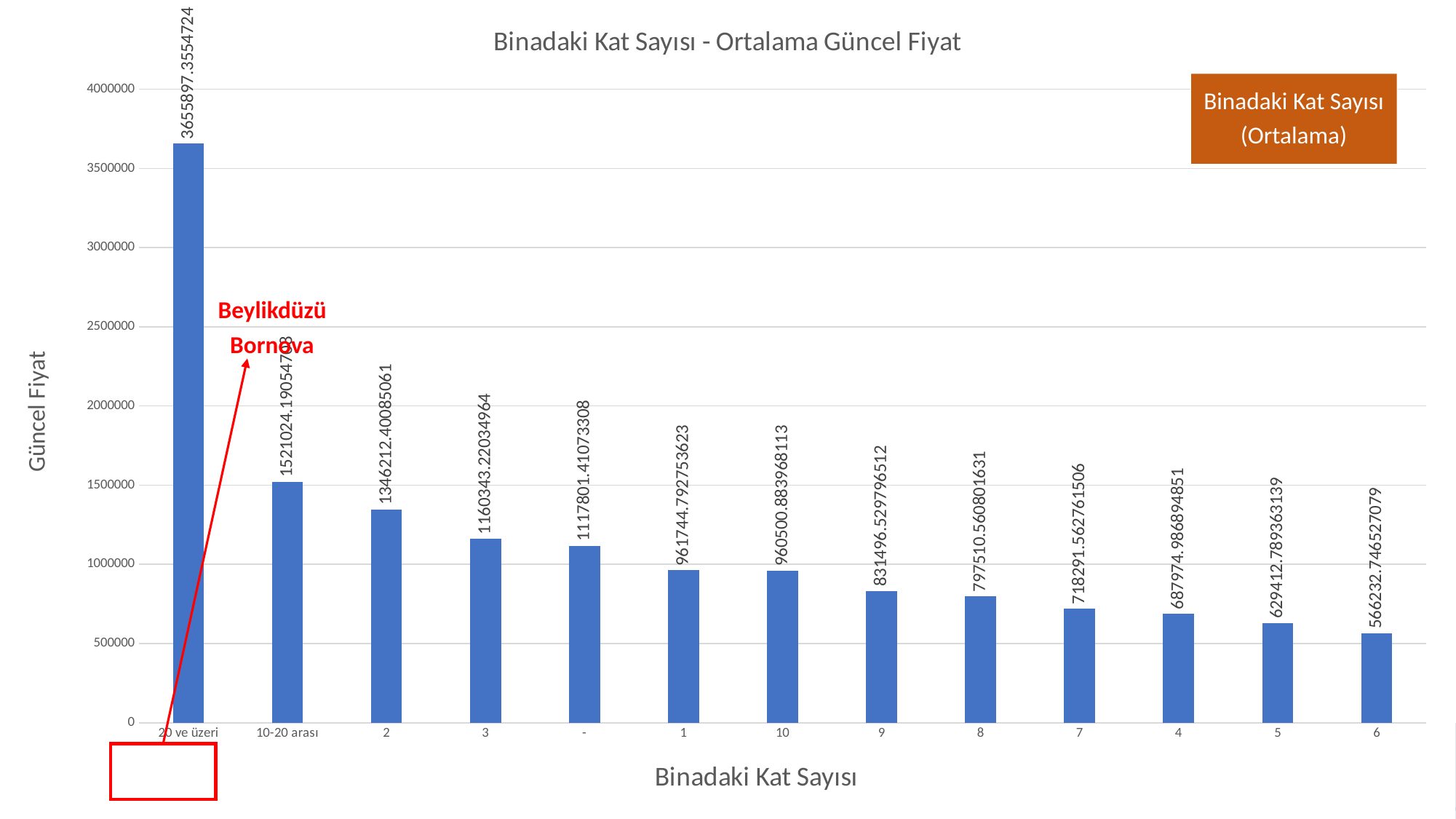

### Chart: Binadaki Kat Sayısı - Ortalama Güncel Fiyat

| Category | güncel_fiyat |
|---|---|
| 20 ve üzeri | 3655897.355472404 |
| 10-20 arası | 1521024.190547079 |
| 2 | 1346212.400850611 |
| 3 | 1160343.220349642 |
| - | 1117801.410733076 |
| 1 | 961744.7927536232 |
| 10 | 960500.8839681133 |
| 9 | 831496.5297965116 |
| 8 | 797510.5608016305 |
| 7 | 718291.5627615063 |
| 4 | 687974.9868948505 |
| 5 | 629412.7893631385 |
| 6 | 566232.7465270787 |
Binadaki Kat Sayısı
(Ortalama)
Beylikdüzü
Bornova